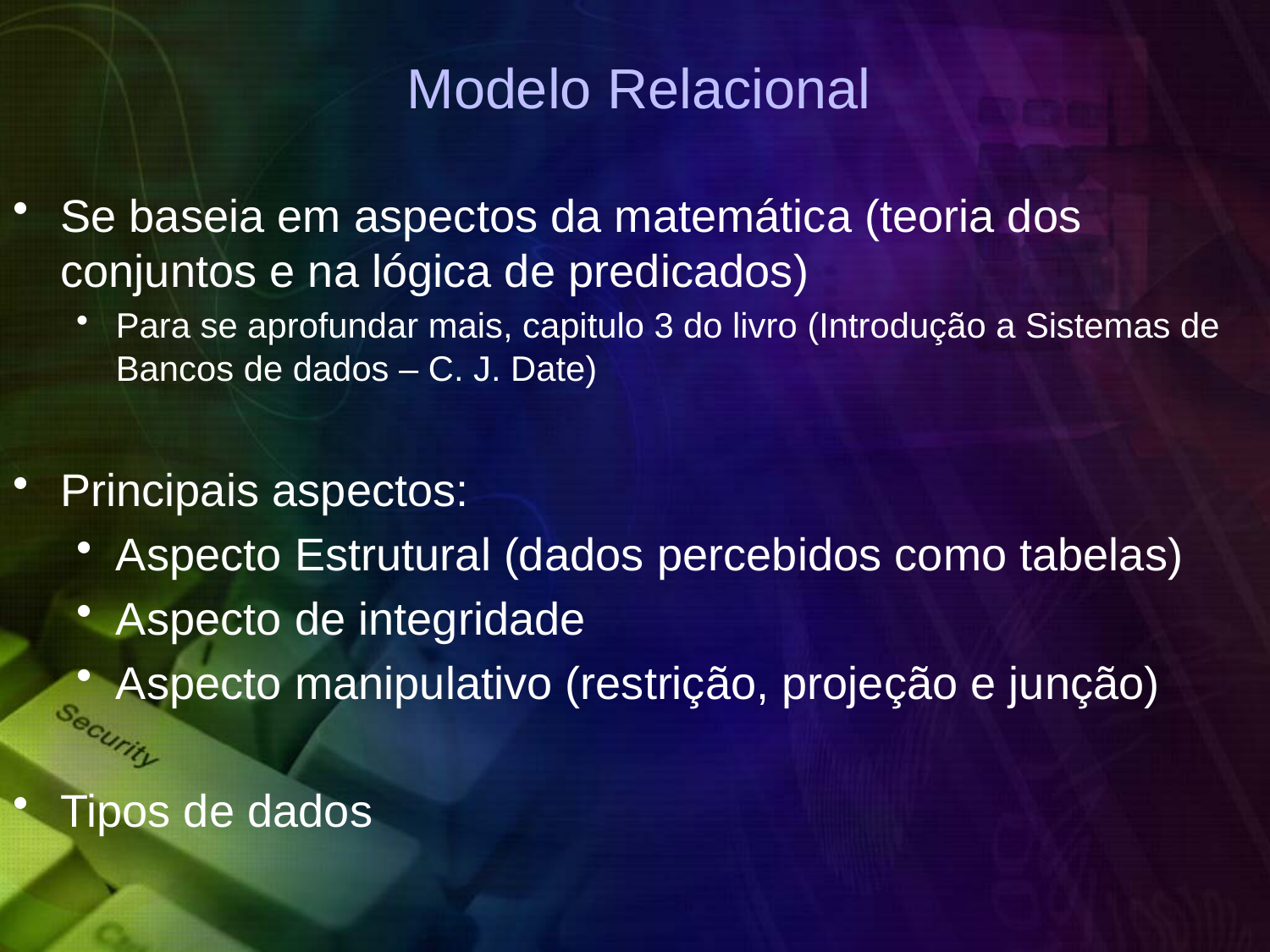

# Modelo Relacional
Se baseia em aspectos da matemática (teoria dos conjuntos e na lógica de predicados)
Para se aprofundar mais, capitulo 3 do livro (Introdução a Sistemas de Bancos de dados – C. J. Date)

Principais aspectos:
Aspecto Estrutural (dados percebidos como tabelas)
Aspecto de integridade
Aspecto manipulativo (restrição, projeção e junção)

Tipos de dados